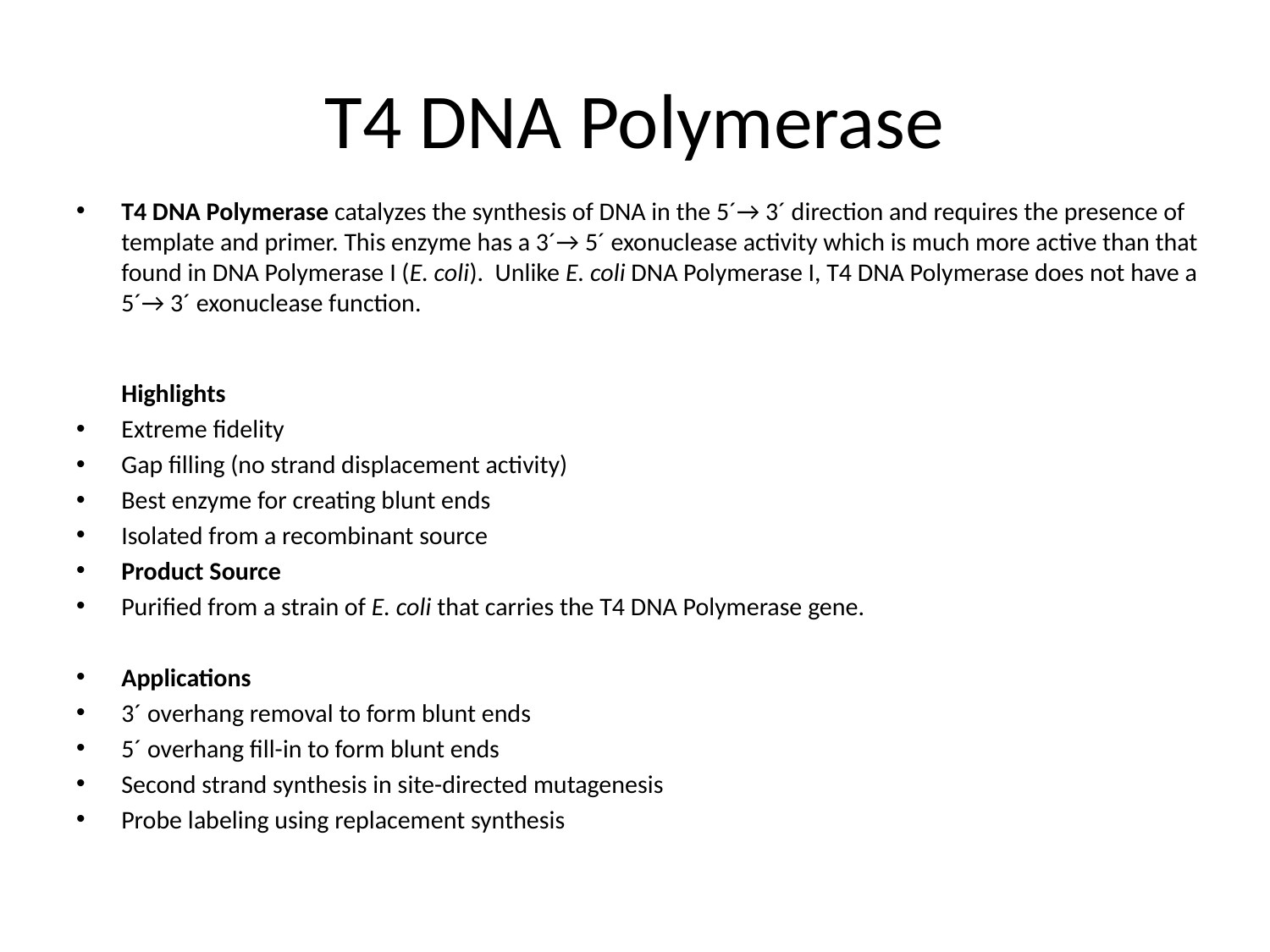

# T4 DNA Polymerase
T4 DNA Polymerase catalyzes the synthesis of DNA in the 5´→ 3´ direction and requires the presence of template and primer. This enzyme has a 3´→ 5´ exonuclease activity which is much more active than that found in DNA Polymerase I (E. coli).  Unlike E. coli DNA Polymerase I, T4 DNA Polymerase does not have a 5´→ 3´ exonuclease function.
Highlights
Extreme fidelity
Gap filling (no strand displacement activity)
Best enzyme for creating blunt ends
Isolated from a recombinant source
Product Source
Purified from a strain of E. coli that carries the T4 DNA Polymerase gene.

Applications
3´ overhang removal to form blunt ends
5´ overhang fill-in to form blunt ends
Second strand synthesis in site-directed mutagenesis
Probe labeling using replacement synthesis